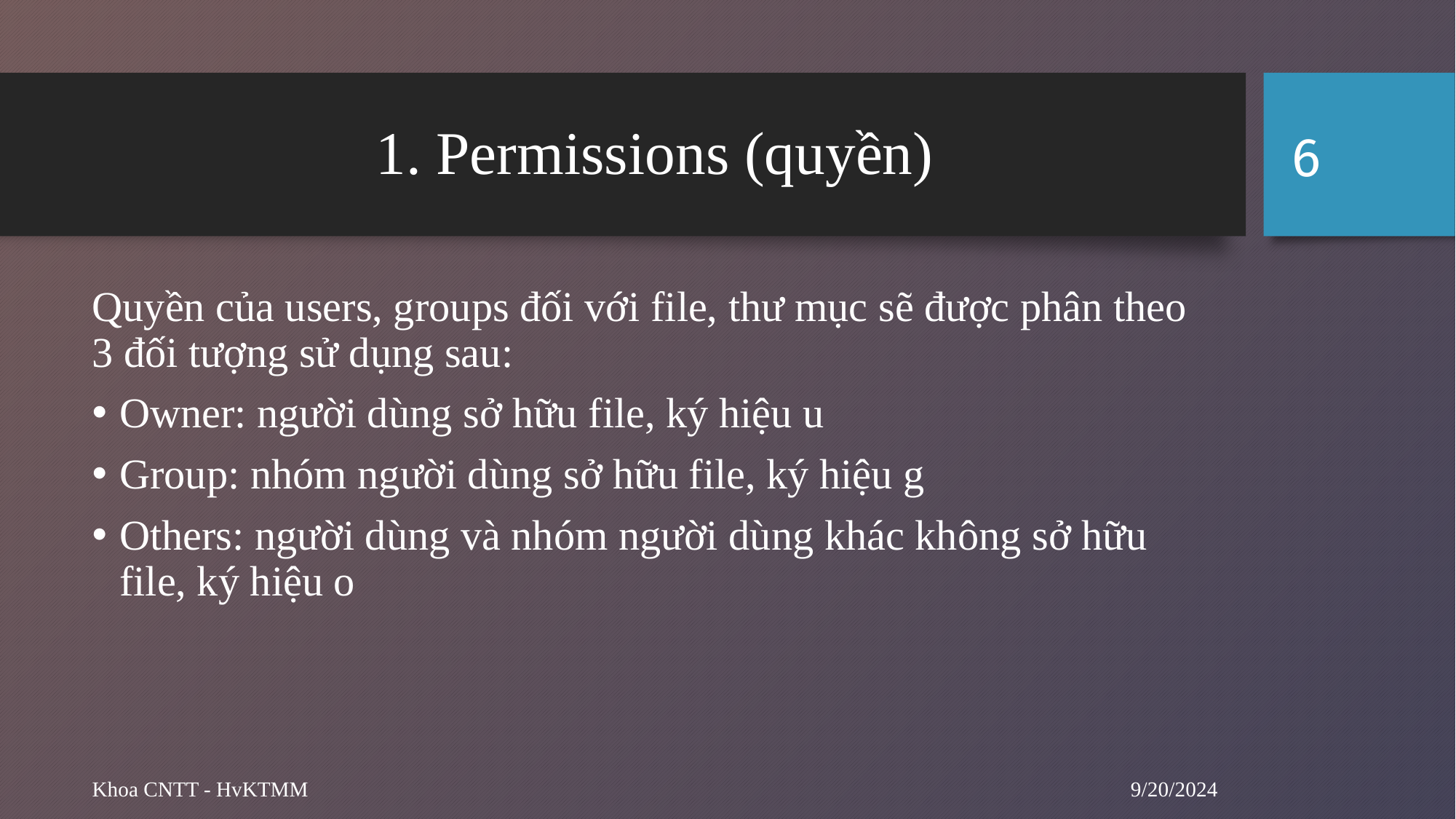

6
# 1. Permissions (quyền)
Quyền của users, groups đối với file, thư mục sẽ được phân theo 3 đối tượng sử dụng sau:
Owner: người dùng sở hữu file, ký hiệu u
Group: nhóm người dùng sở hữu file, ký hiệu g
Others: người dùng và nhóm người dùng khác không sở hữu file, ký hiệu o
9/20/2024
Khoa CNTT - HvKTMM